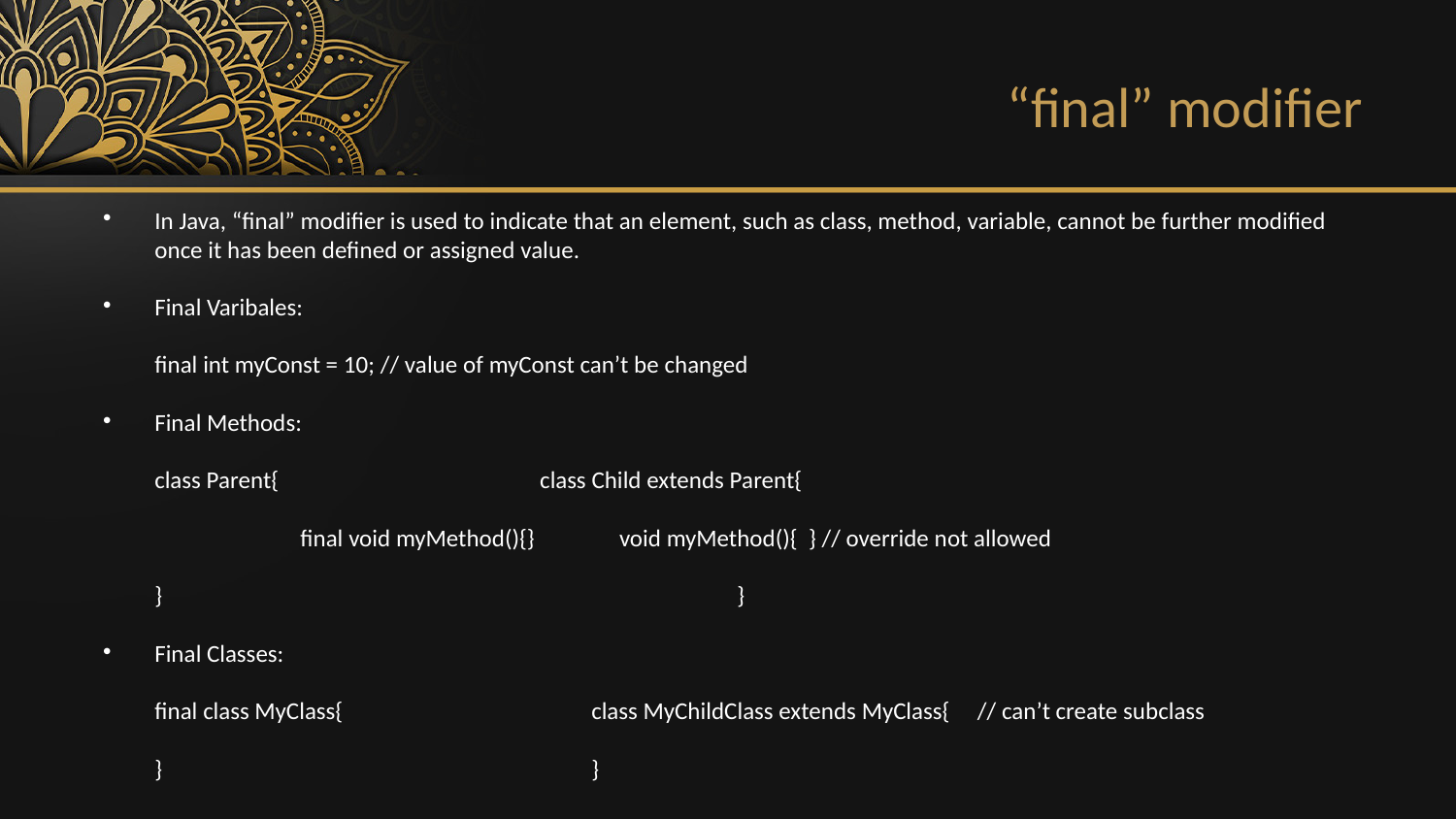

“final” modifier
In Java, “final” modifier is used to indicate that an element, such as class, method, variable, cannot be further modified once it has been defined or assigned value.
Final Varibales:
	final int myConst = 10; // value of myConst can’t be changed
Final Methods:
	class Parent{                                               class Child extends Parent{
		final void myMethod(){}	     void myMethod(){  } // override not allowed
	}				}
Final Classes:
	final class MyClass{		class MyChildClass extends MyClass{     // can’t create subclass
	}			}